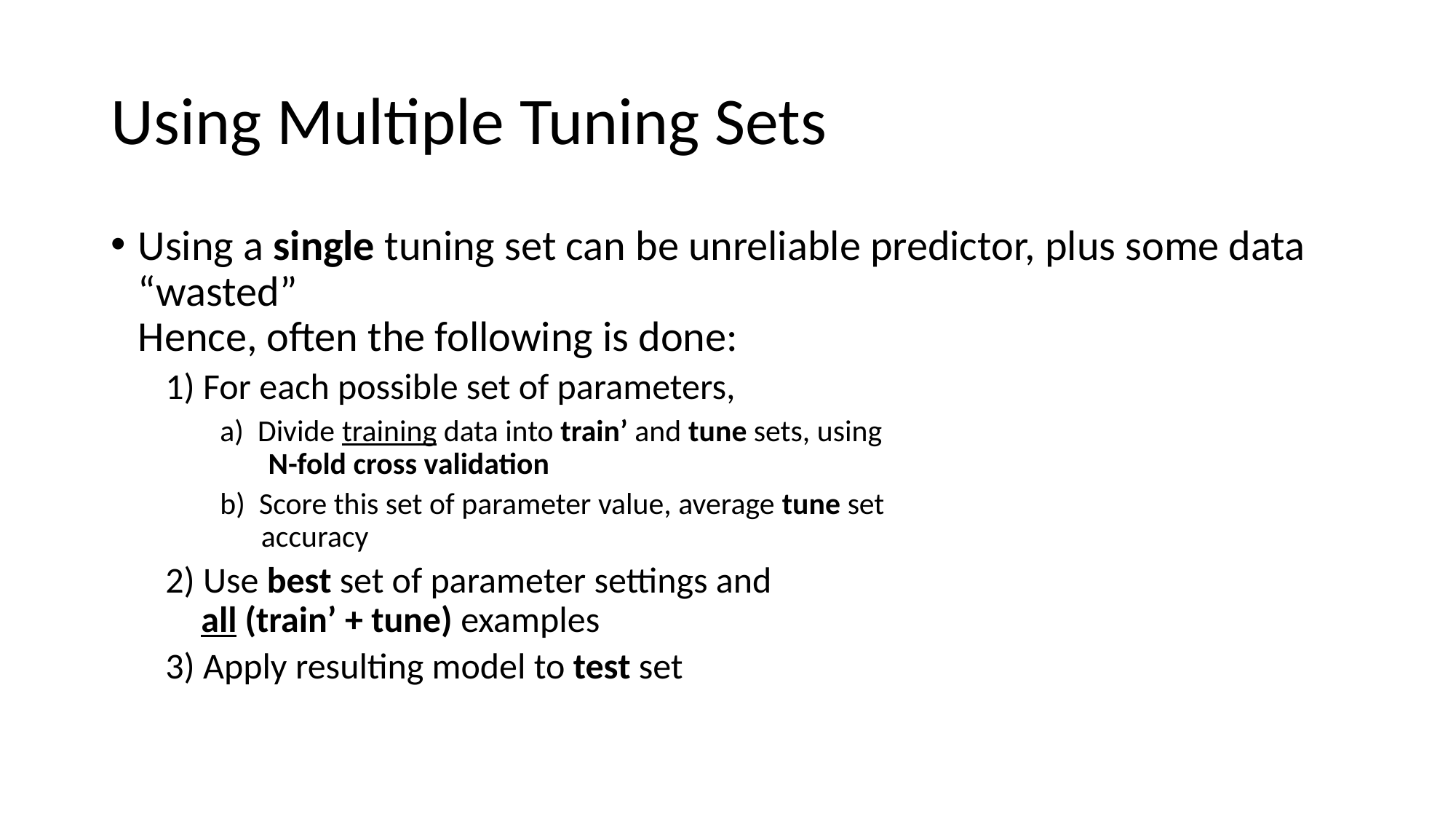

# Using Multiple Tuning Sets
Using a single tuning set can be unreliable predictor, plus some data “wasted”
Hence, often the following is done:
1) For each possible set of parameters,
a)  Divide training data into train’ and tune sets, using
   N-fold cross validation
b)  Score this set of parameter value, average tune set
  accuracy
2) Use best set of parameter settings and
 all (train’ + tune) examples
3) Apply resulting model to test set